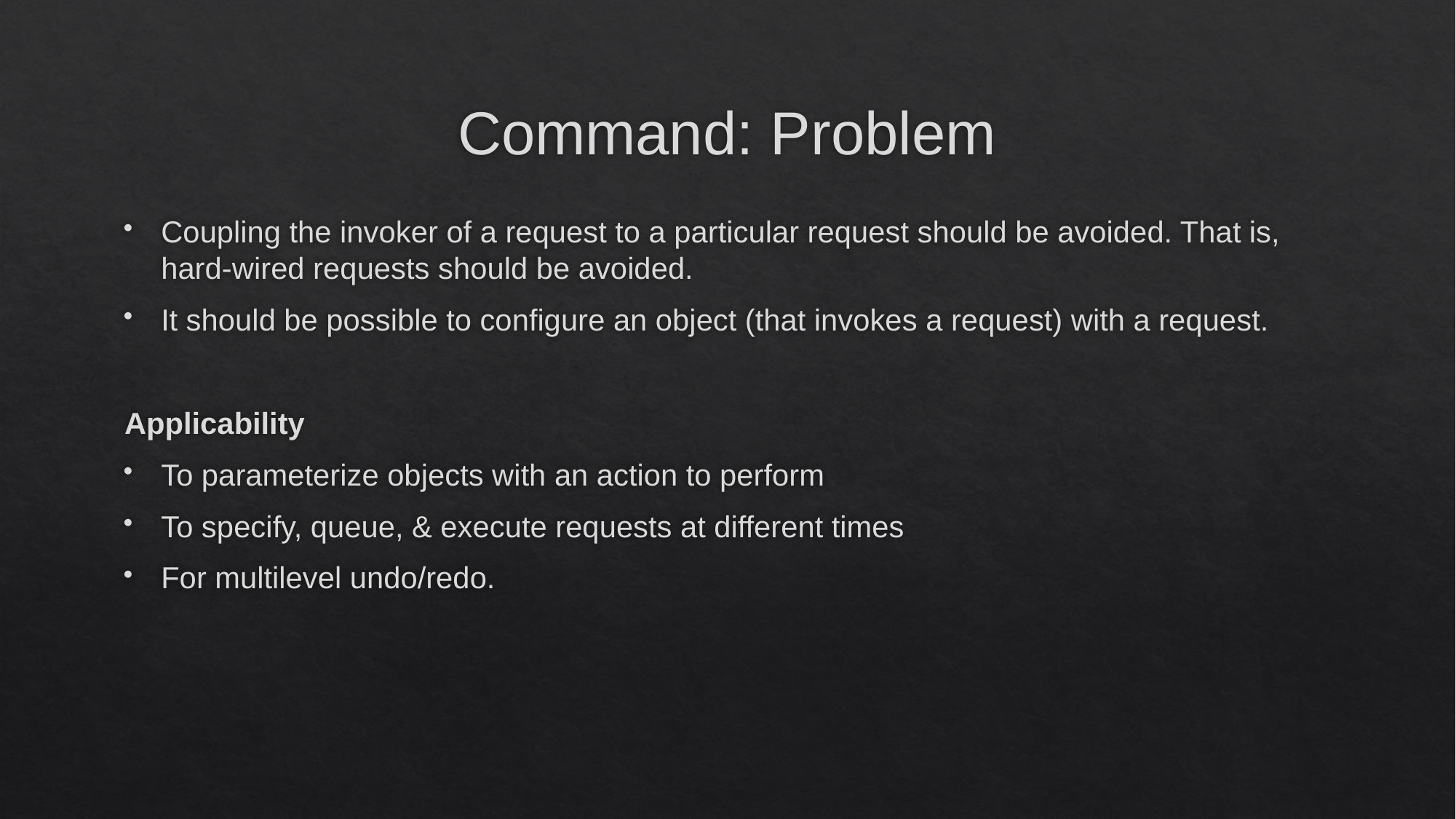

# Command: Problem
Coupling the invoker of a request to a particular request should be avoided. That is, hard-wired requests should be avoided.
It should be possible to configure an object (that invokes a request) with a request.

Applicability
To parameterize objects with an action to perform
To specify, queue, & execute requests at different times
For multilevel undo/redo.